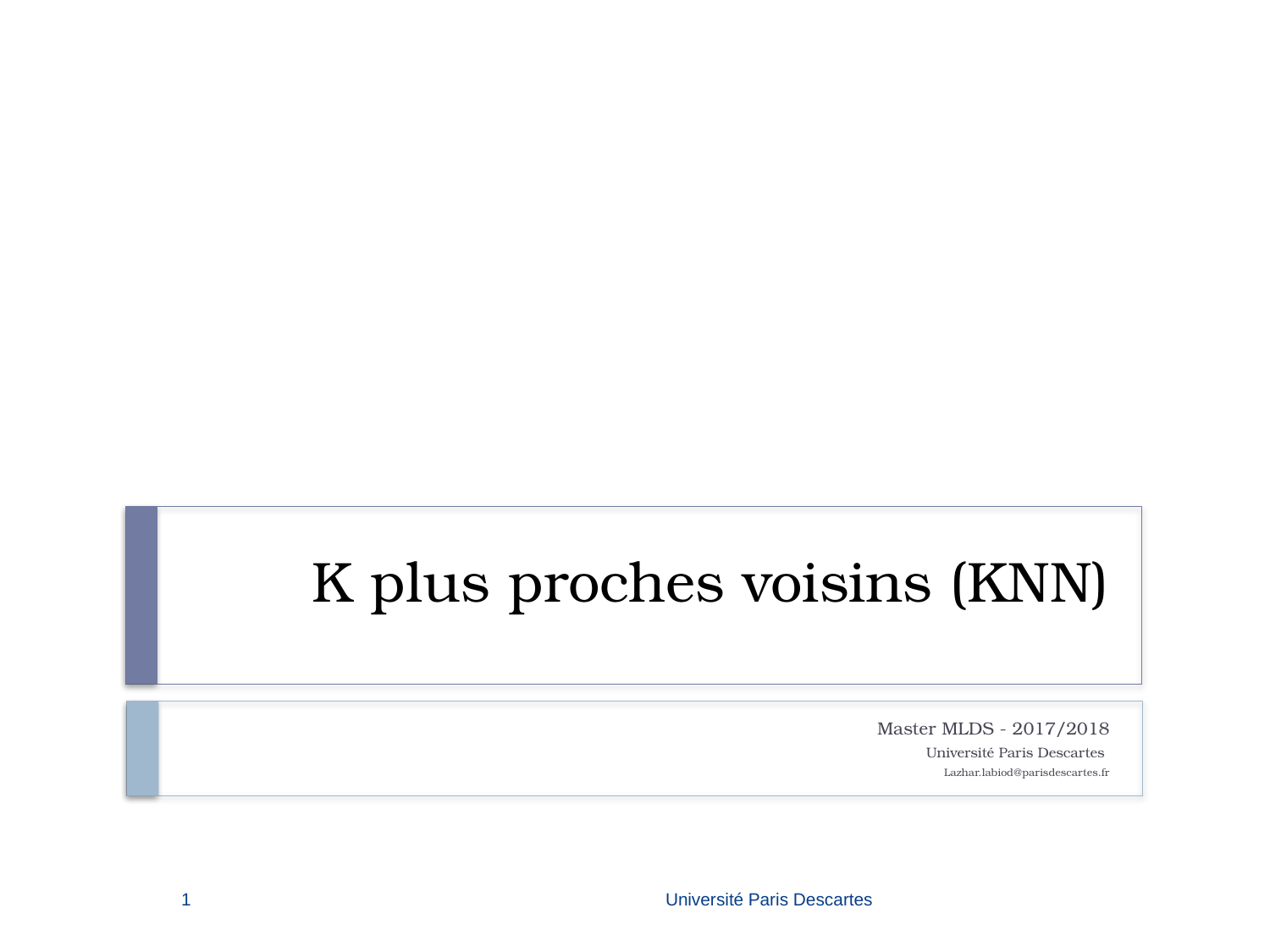

# K plus proches voisins (KNN)
Master MLDS - 2017/2018
Université Paris Descartes
Lazhar.labiod@parisdescartes.fr

1
Université Paris Descartes